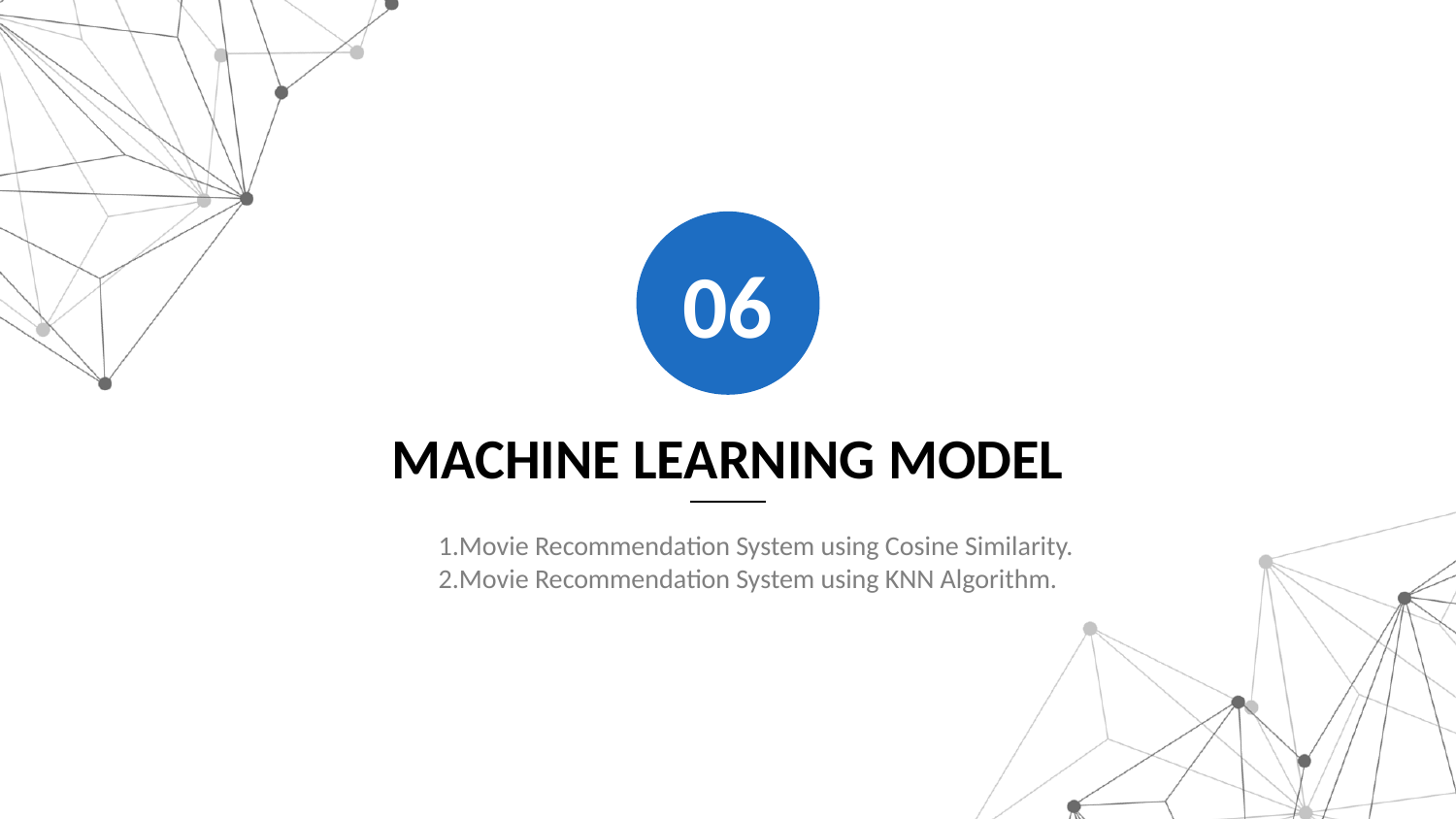

06
MACHINE LEARNING MODEL
1.Movie Recommendation System using Cosine Similarity.
2.Movie Recommendation System using KNN Algorithm.